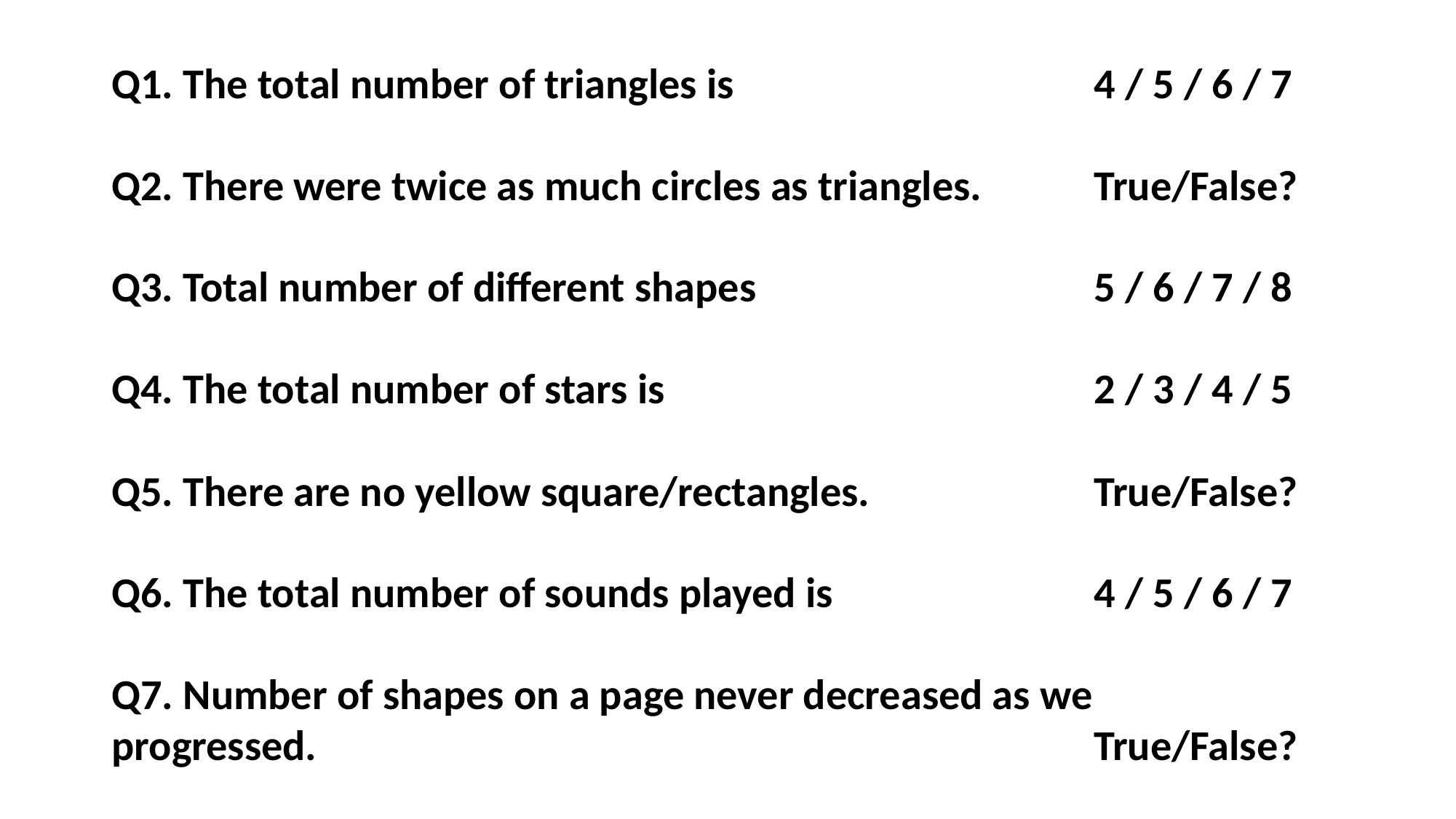

Q1. The total number of triangles is				4 / 5 / 6 / 7

Q2. There were twice as much circles as triangles.		True/False?

Q3. Total number of different shapes				5 / 6 / 7 / 8

Q4. The total number of stars is				2 / 3 / 4 / 5

Q5. There are no yellow square/rectangles.			True/False?

Q6. The total number of sounds played is			4 / 5 / 6 / 7

Q7. Number of shapes on a page never decreased as we progressed.								True/False?